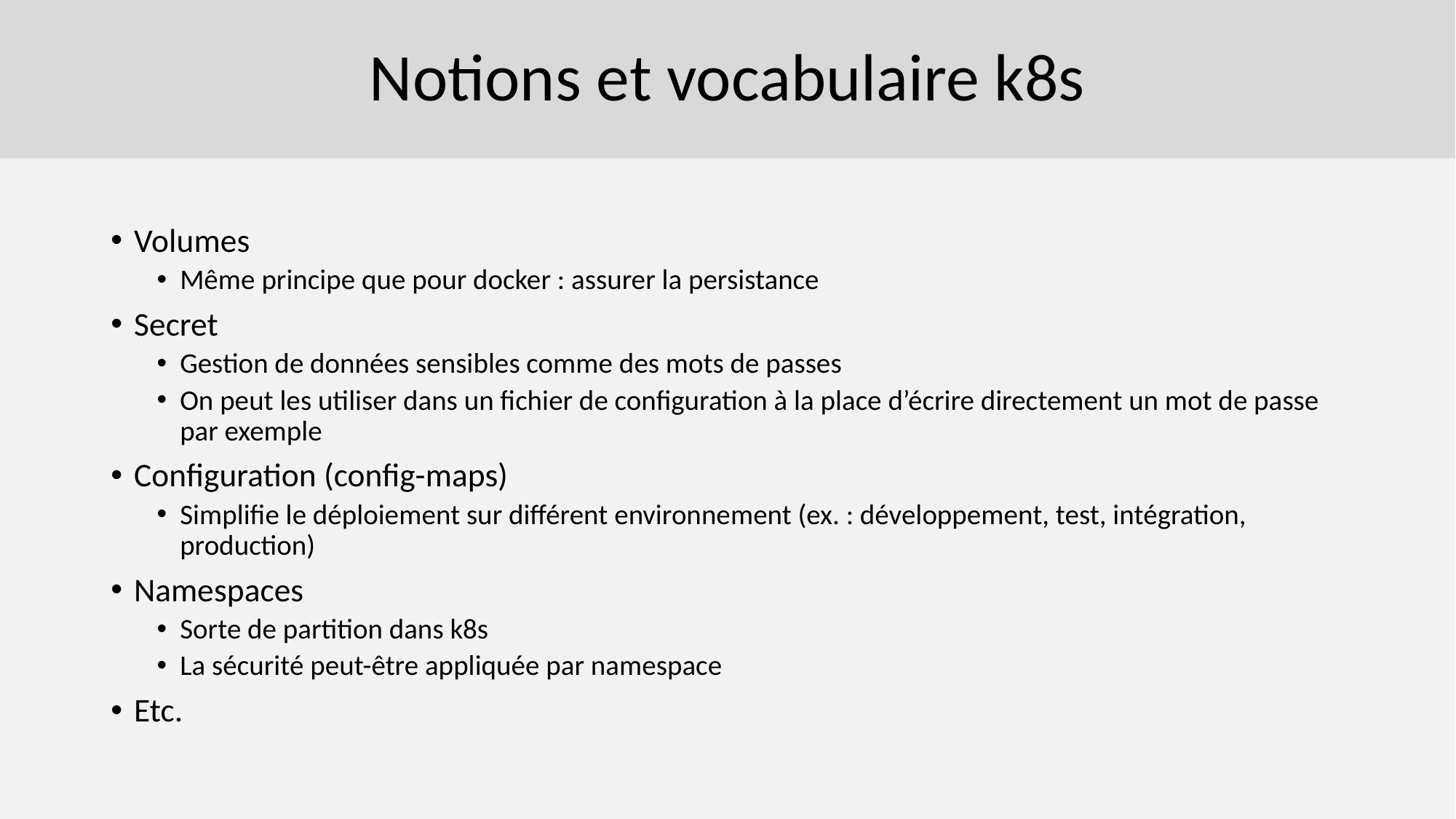

# Notions et vocabulaire k8s
Volumes
Même principe que pour docker : assurer la persistance
Secret
Gestion de données sensibles comme des mots de passes
On peut les utiliser dans un fichier de configuration à la place d’écrire directement un mot de passe par exemple
Configuration (config-maps)
Simplifie le déploiement sur différent environnement (ex. : développement, test, intégration, production)
Namespaces
Sorte de partition dans k8s
La sécurité peut-être appliquée par namespace
Etc.